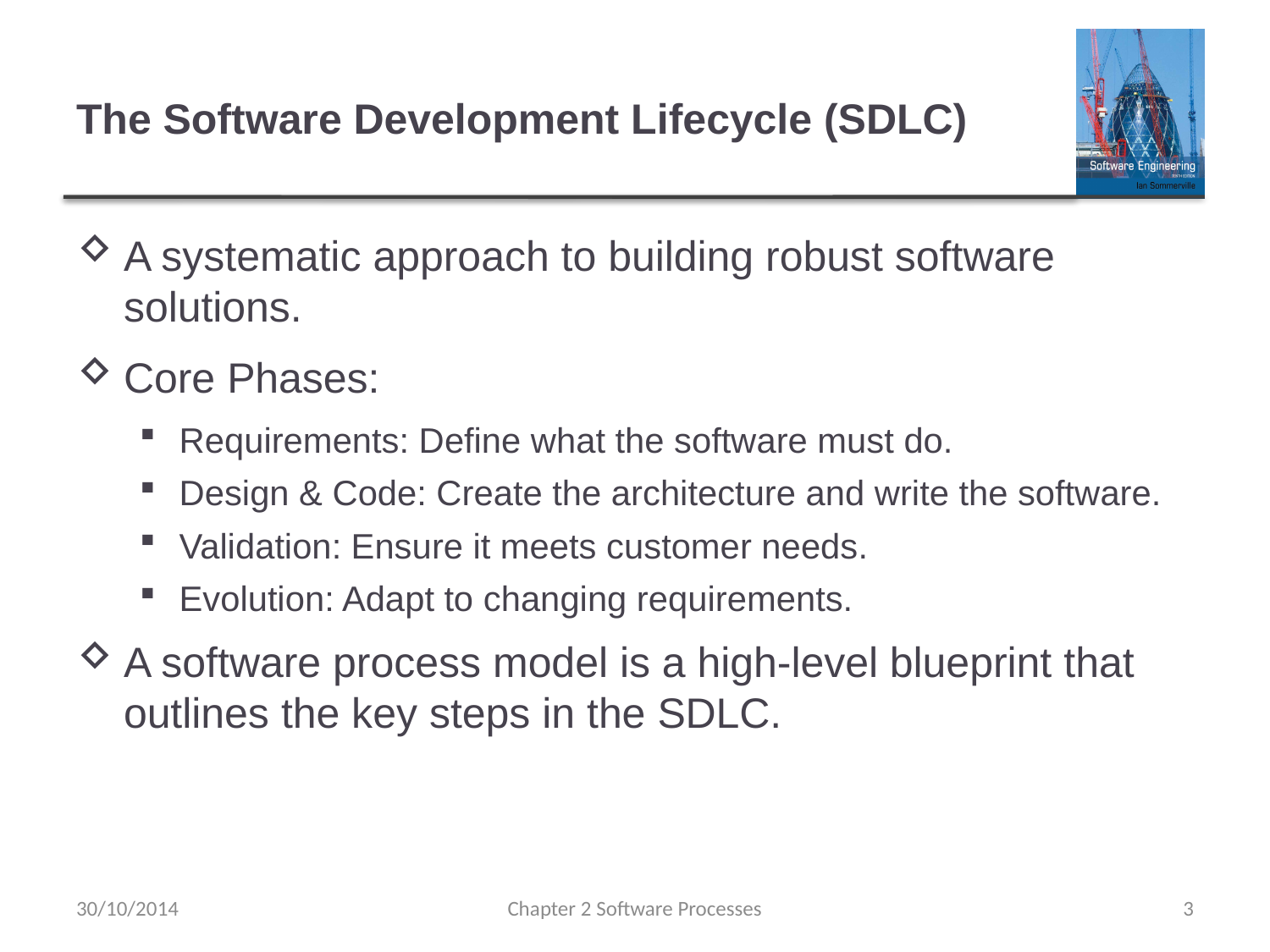

# The Software Development Lifecycle (SDLC)
A systematic approach to building robust software solutions.
Core Phases:
Requirements: Define what the software must do.
Design & Code: Create the architecture and write the software.
Validation: Ensure it meets customer needs.
Evolution: Adapt to changing requirements.
A software process model is a high-level blueprint that outlines the key steps in the SDLC.
30/10/2014
Chapter 2 Software Processes
3